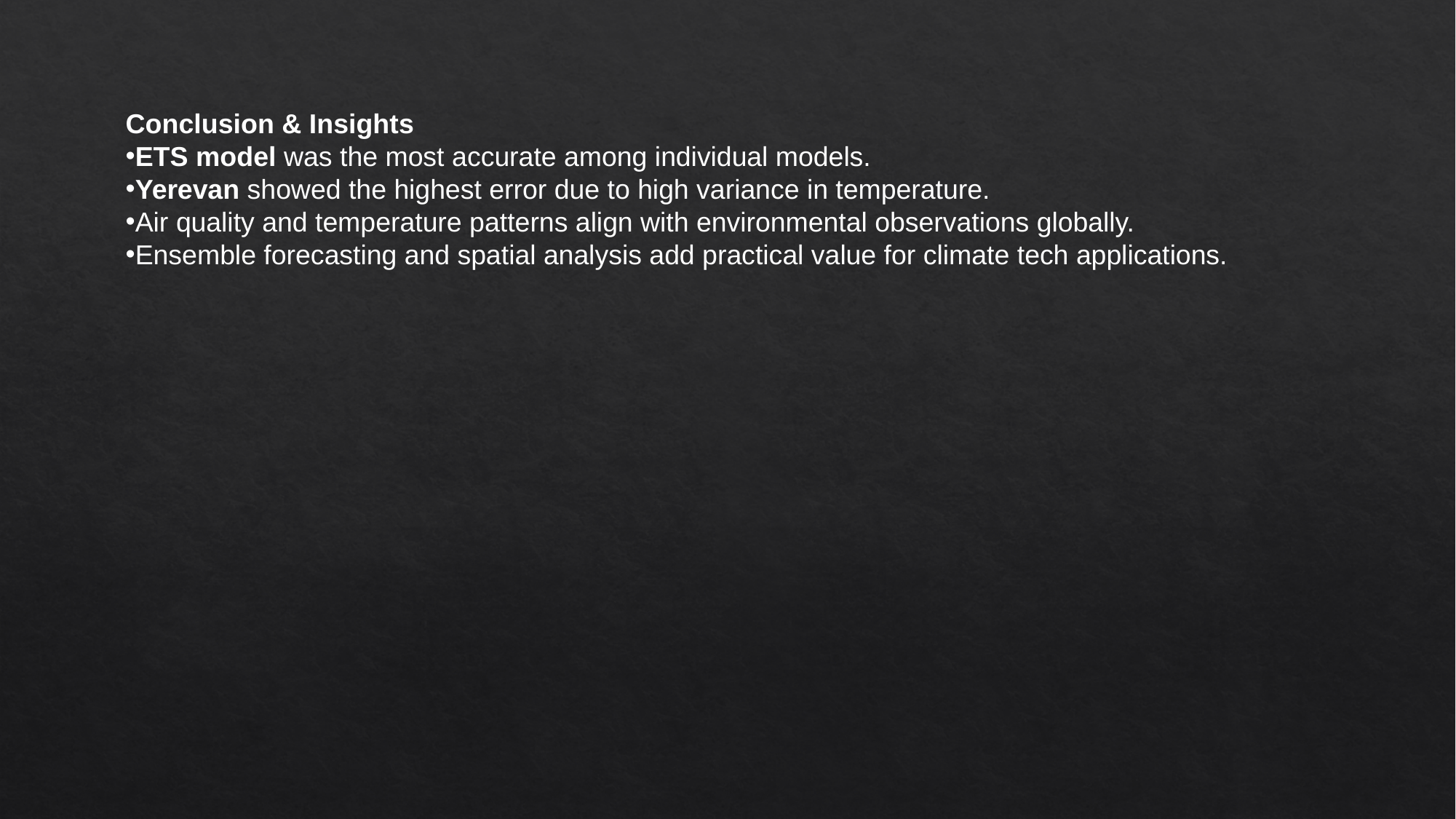

Conclusion & Insights
ETS model was the most accurate among individual models.
Yerevan showed the highest error due to high variance in temperature.
Air quality and temperature patterns align with environmental observations globally.
Ensemble forecasting and spatial analysis add practical value for climate tech applications.